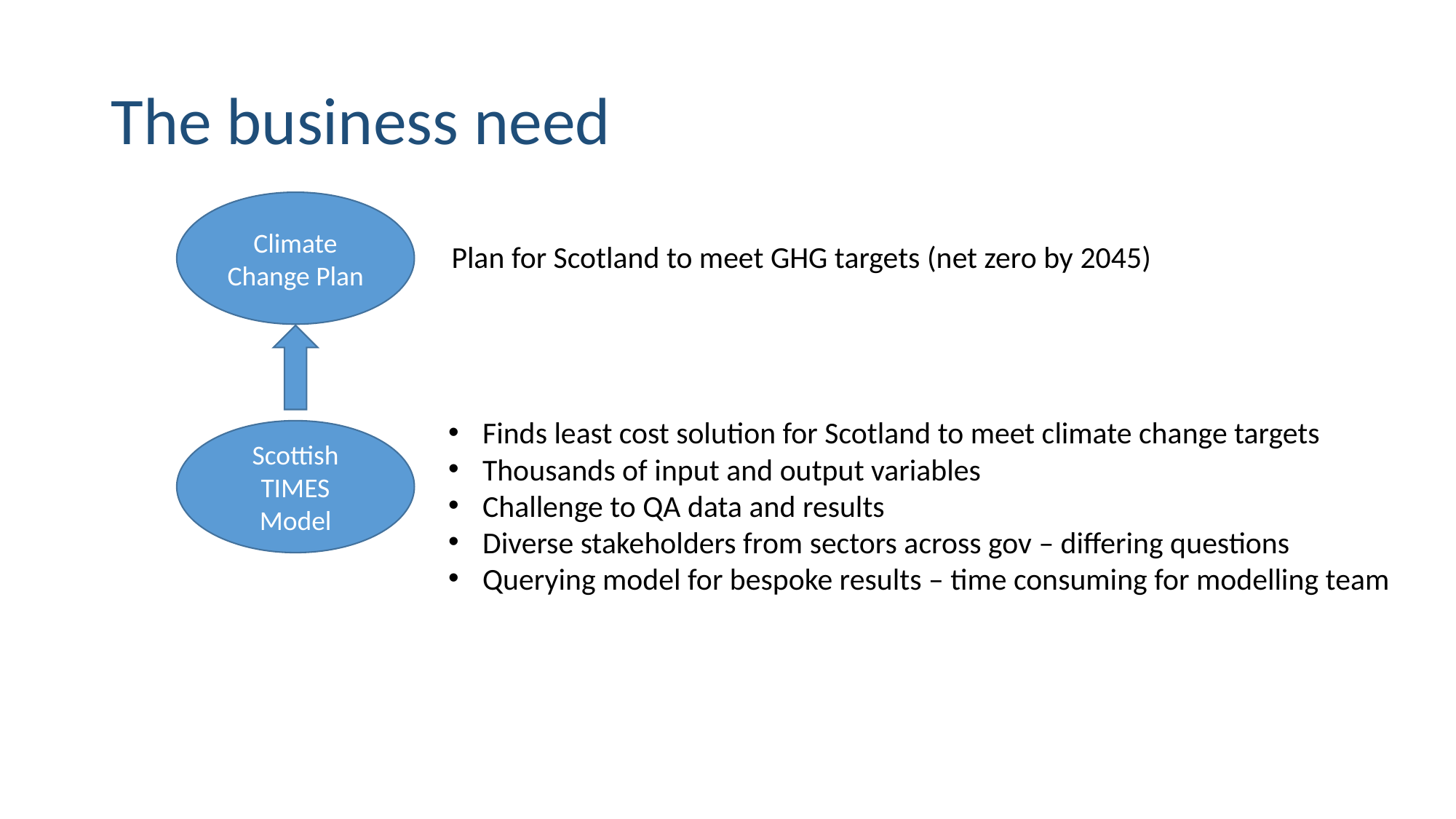

# The business need
Climate Change Plan
Plan for Scotland to meet GHG targets (net zero by 2045)

Finds least cost solution for Scotland to meet climate change targets
Thousands of input and output variables
Challenge to QA data and results
Diverse stakeholders from sectors across gov – differing questions
Querying model for bespoke results – time consuming for modelling team
Scottish TIMES Model